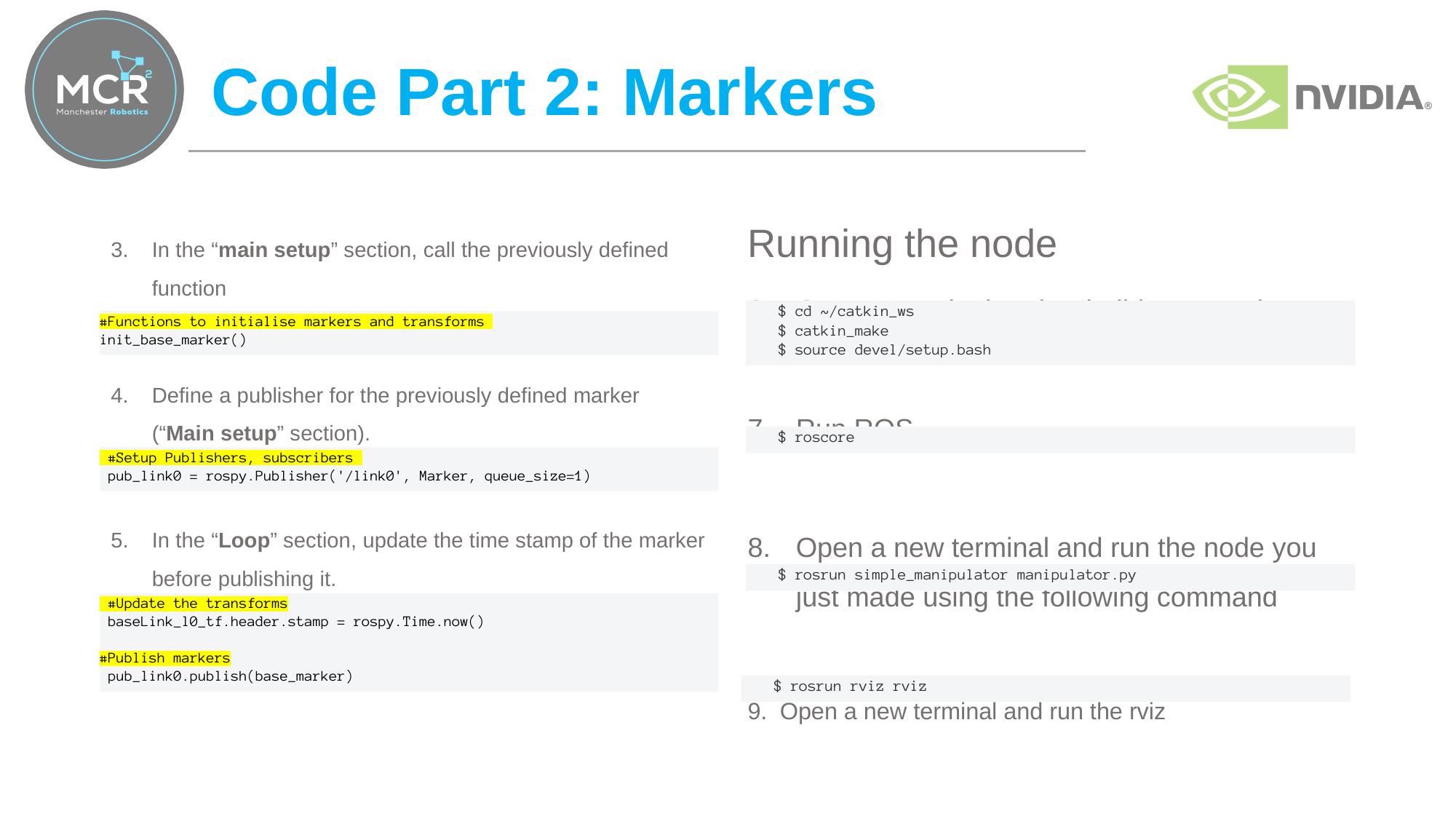

# Code Part 2: Markers
In the “main setup” section, call the previously defined function

Define a publisher for the previously defined marker (“Main setup” section).

In the “Loop” section, update the time stamp of the marker before publishing it.

Running the node
Open a terminal and re-build your package

Run ROS

Open a new terminal and run the node you just made using the following command

Open a new terminal and run the rviz

$ cd ~/catkin_ws
$ catkin_make
$ source devel/setup.bash
#Functions to initialise markers and transforms
init_base_marker()
$ roscore
 #Setup Publishers, subscribers
 pub_link0 = rospy.Publisher('/link0', Marker, queue_size=1)
$ rosrun simple_manipulator manipulator.py
 #Update the transforms
 baseLink_l0_tf.header.stamp = rospy.Time.now()

#Publish markers
 pub_link0.publish(base_marker)
$ rosrun rviz rviz